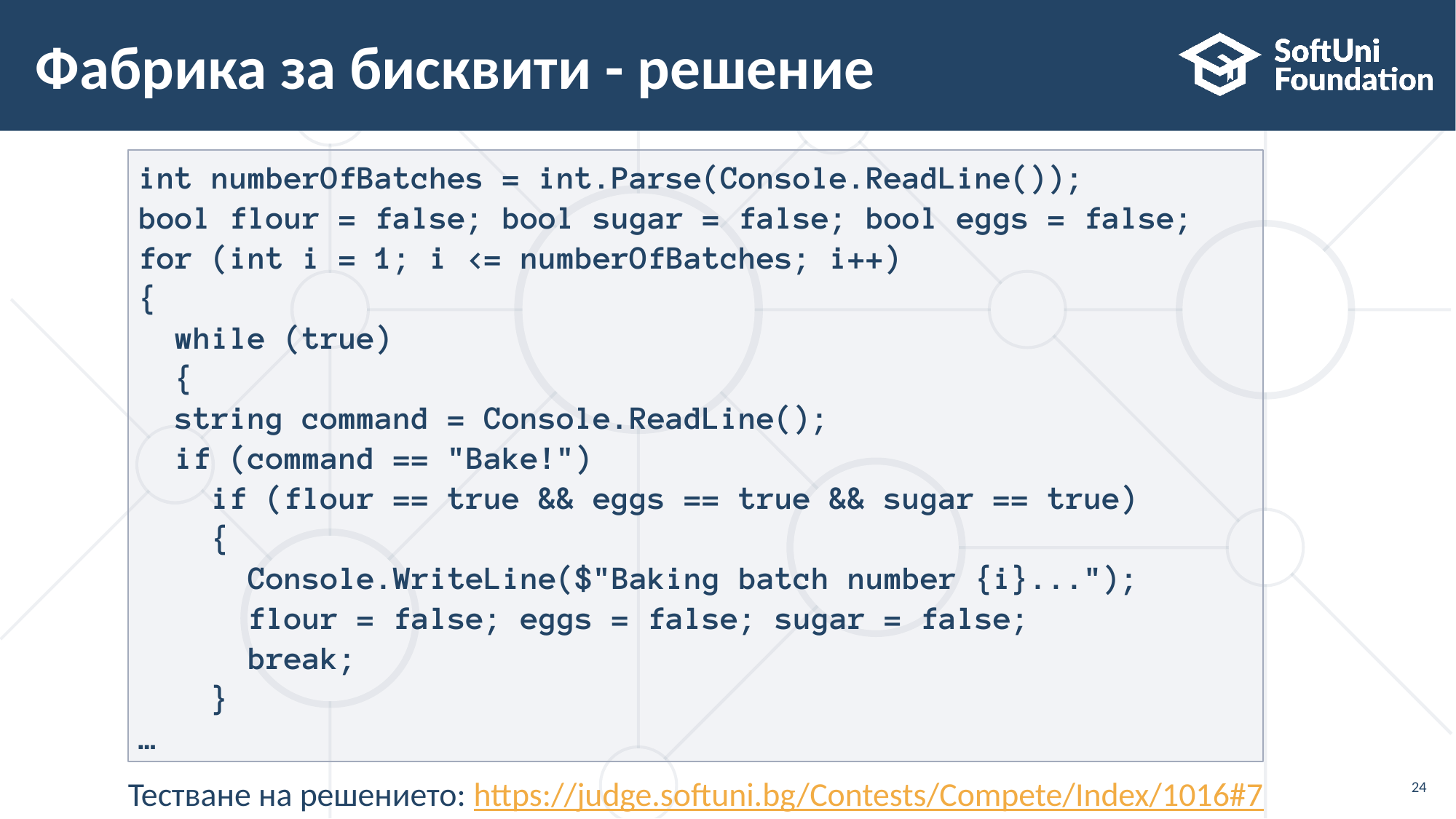

# Фабрика за бисквити - решение
int numberOfBatches = int.Parse(Console.ReadLine());
bool flour = false; bool sugar = false; bool eggs = false;
for (int i = 1; i <= numberOfBatches; i++)
{
  while (true)
  {
  string command = Console.ReadLine();
  if (command == "Bake!")
    if (flour == true && eggs == true && sugar == true)
    {
      Console.WriteLine($"Baking batch number {i}...");
      flour = false; eggs = false; sugar = false;
      break;
    }
…
Тестване на решението: https://judge.softuni.bg/Contests/Compete/Index/1016#7
24